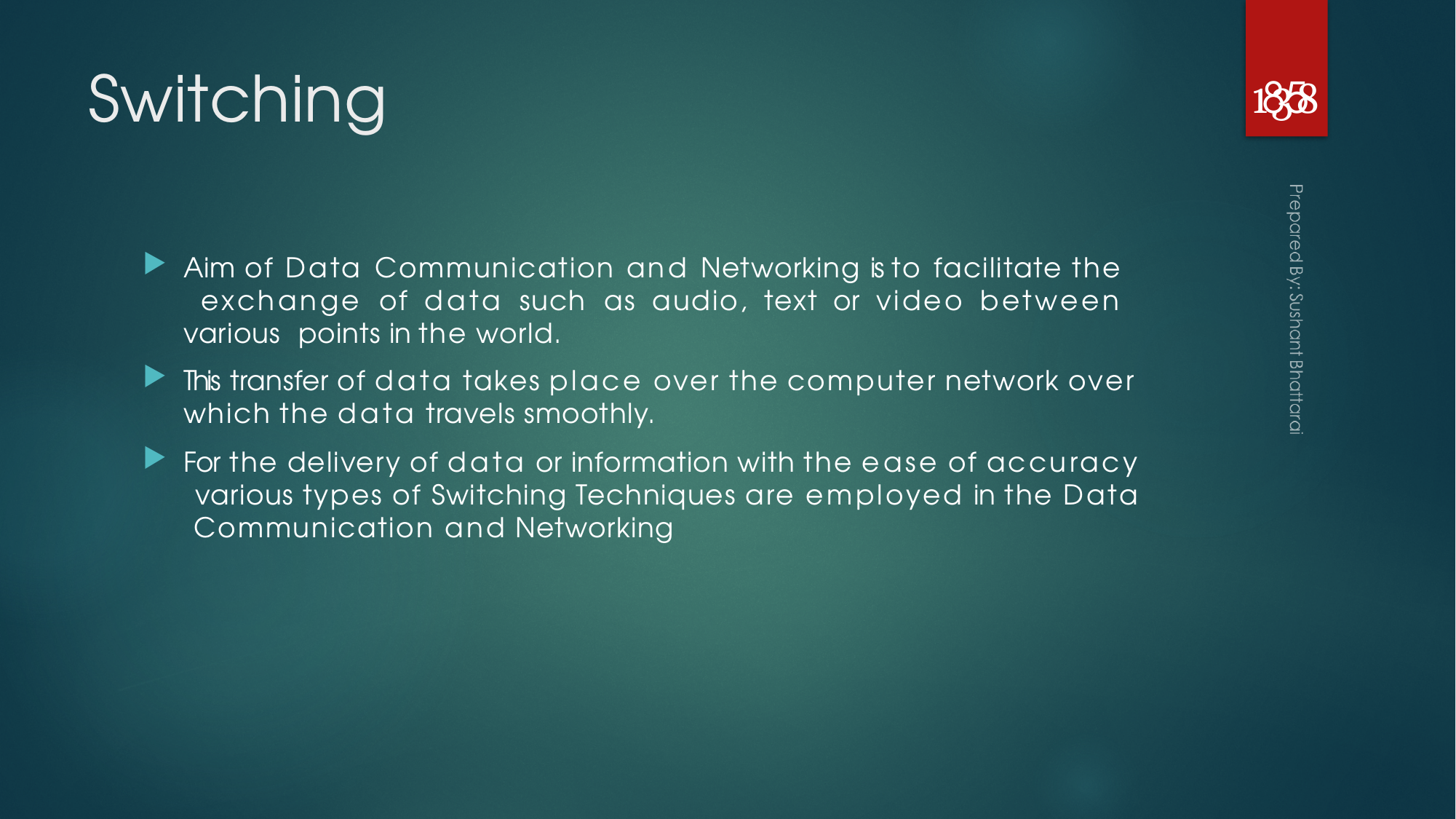

85
# Switching
138

Aim of Data Communication and Networking is to facilitate the  exchange of data such as audio, text or video between various  points in the world.
This transfer of data takes place over the computer network over  which the data travels smoothly.
For the delivery of data or information with the ease of accuracy  various types of Switching Techniques are employed in the Data  Communication and Networking